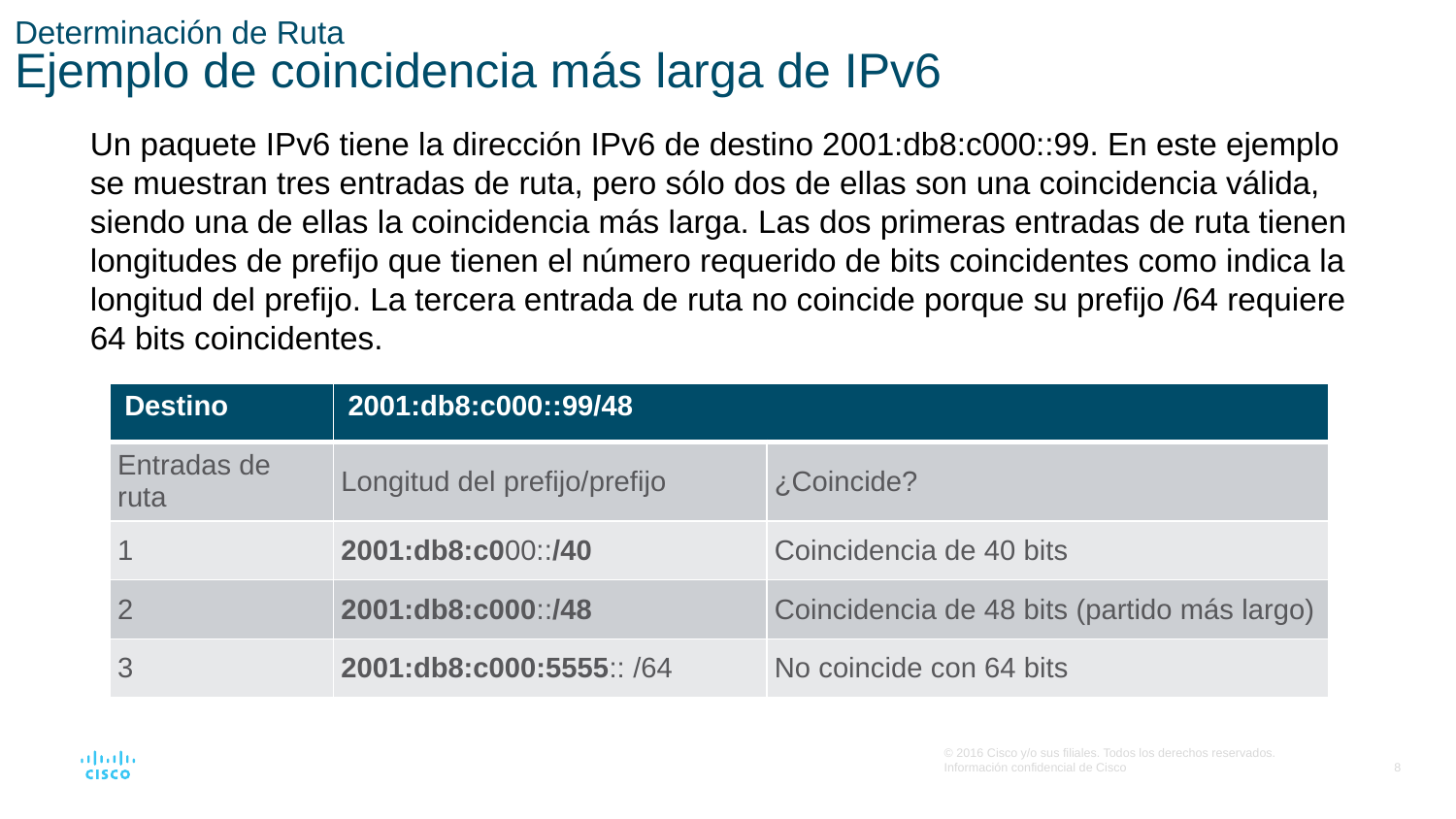

# Determinación de Ruta Ejemplo de coincidencia más larga de IPv6
Un paquete IPv6 tiene la dirección IPv6 de destino 2001:db8:c000::99. En este ejemplo se muestran tres entradas de ruta, pero sólo dos de ellas son una coincidencia válida, siendo una de ellas la coincidencia más larga. Las dos primeras entradas de ruta tienen longitudes de prefijo que tienen el número requerido de bits coincidentes como indica la longitud del prefijo. La tercera entrada de ruta no coincide porque su prefijo /64 requiere 64 bits coincidentes.
| Destino | 2001:db8:c000::99/48 |  |
| --- | --- | --- |
| Entradas de ruta | Longitud del prefijo/prefijo | ¿Coincide? |
| 1 | 2001:db8:c000::/40 | Coincidencia de 40 bits |
| 2 | 2001:db8:c000::/48 | Coincidencia de 48 bits (partido más largo) |
| 3 | 2001:db8:c000:5555:: /64 | No coincide con 64 bits |